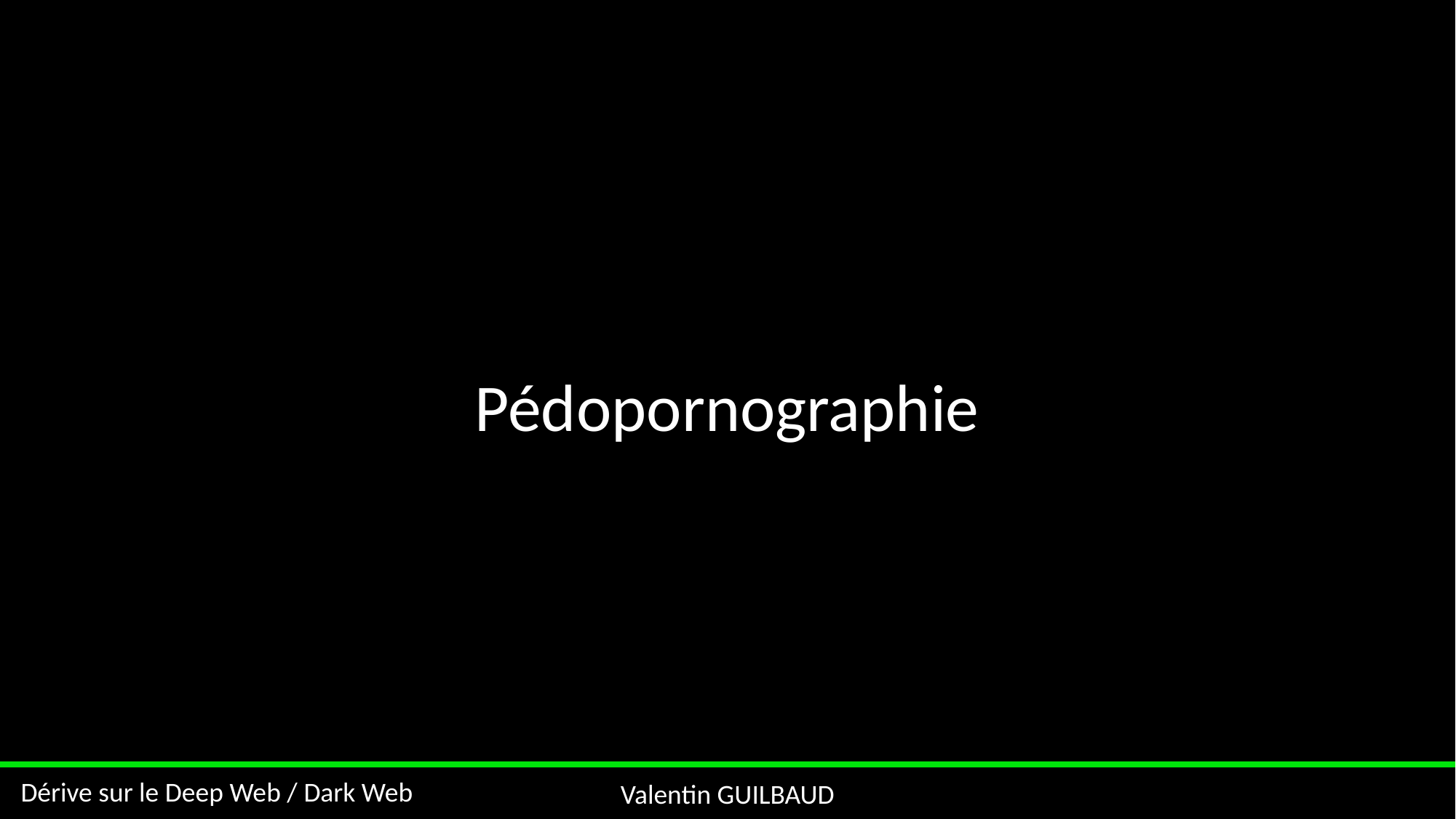

# Pédopornographie

Valentin GUILBAUD
Dérive sur le Deep Web / Dark Web